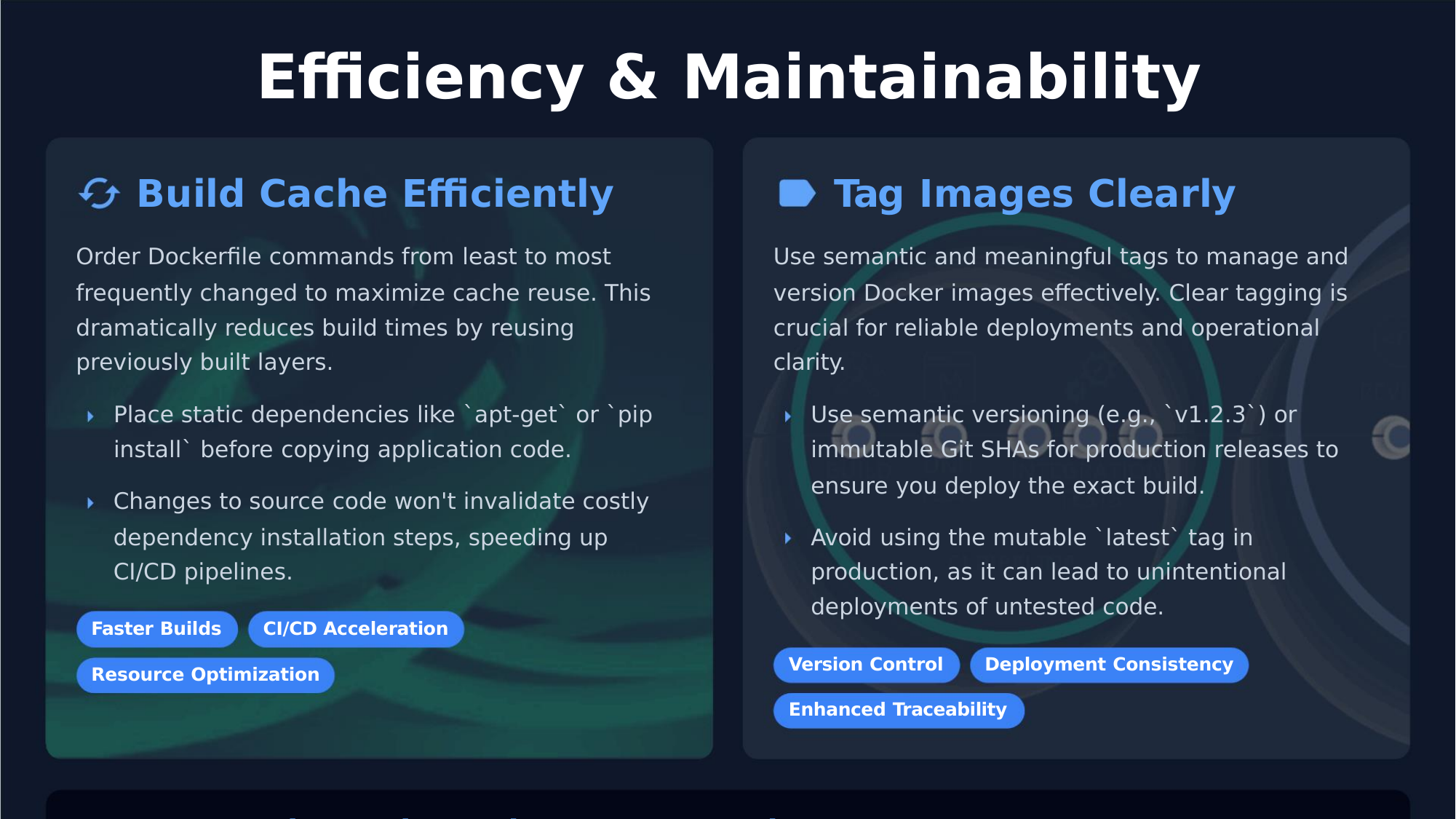

Eﬃciency & Maintainability
Build Cache Eﬃciently
Tag Images Clearly
Order Dockerﬁle commands from least to most
frequently changed to maximize cache reuse. This
dramatically reduces build times by reusing
previously built layers.
Use semantic and meaningful tags to manage and
version Docker images eﬀectively. Clear tagging is
crucial for reliable deployments and operational
clarity.
Place static dependencies like `apt-get` or `pip
install` before copying application code.
Use semantic versioning (e.g., `v1.2.3`) or
immutable Git SHAs for production releases to
ensure you deploy the exact build.
Changes to source code won't invalidate costly
dependency installation steps, speeding up
CI/CD pipelines.
Avoid using the mutable `latest` tag in
production, as it can lead to unintentional
deployments of untested code.
Faster Builds
CI/CD Acceleration
Version Control
Deployment Consistency
Resource Optimization
Enhanced Traceability
Impact: Accelerated Development & Deployment
Applying caching strategies and
standardized tagging unlocks signiﬁcant
gains in productivity and reliability,
fostering a more eﬃcient and predictable
software delivery lifecycle.